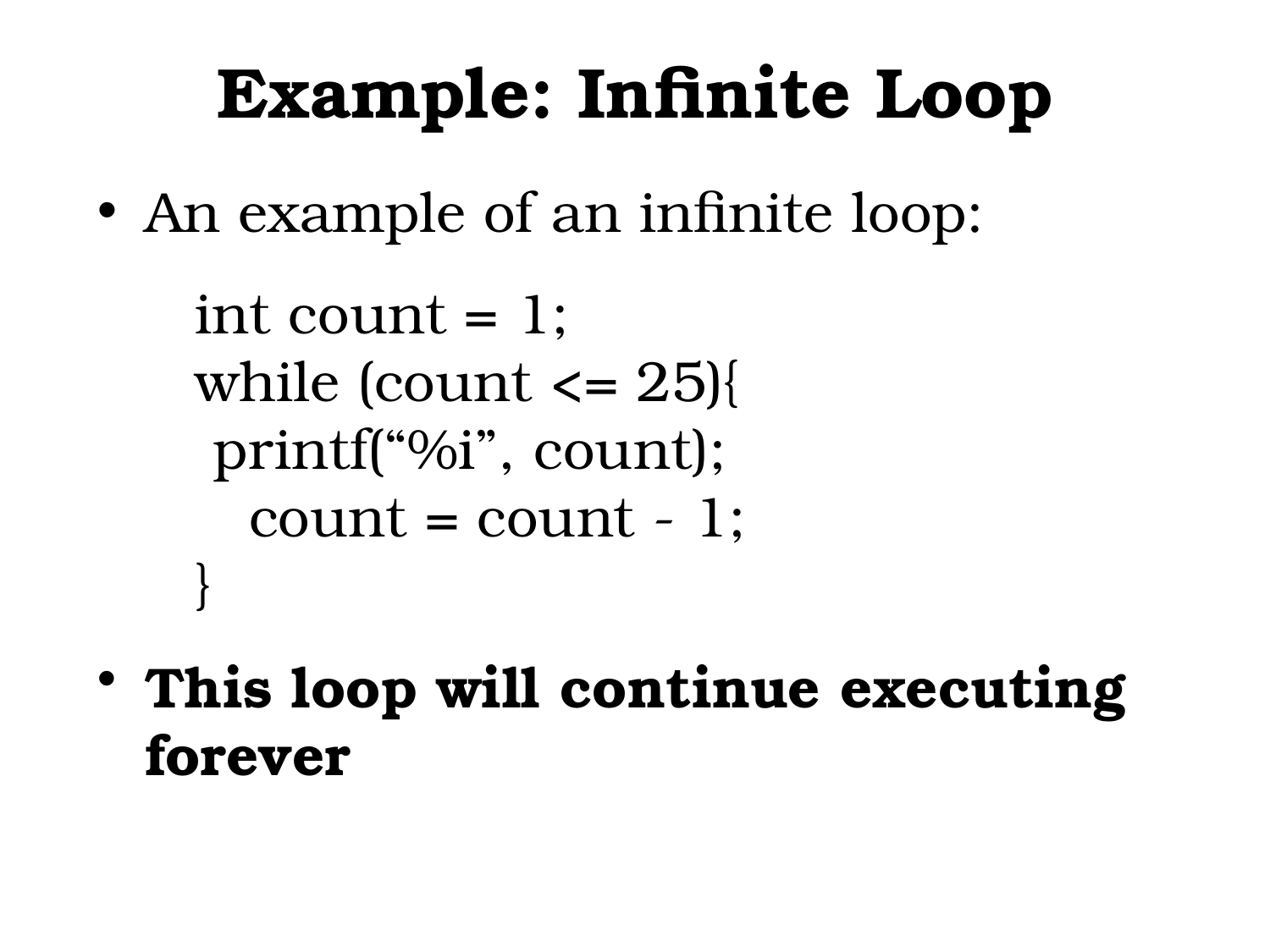

# Example: Infinite Loop
An example of an infinite loop:
int count = 1;
while (count <= 25){
 printf(“%i”, count);
   count = count - 1;
}
This loop will continue executing forever